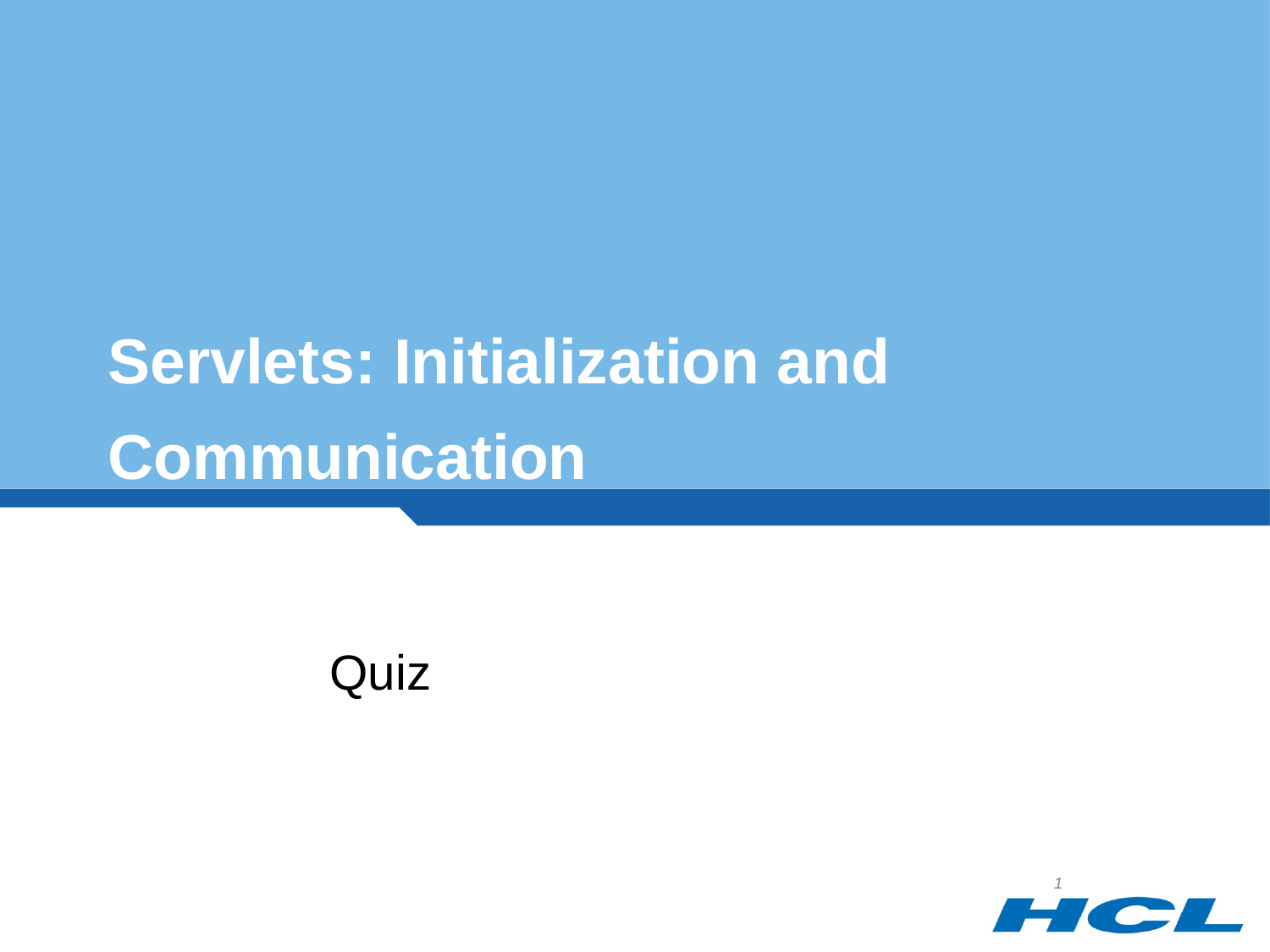

# Servlets: Initialization and Communication
Quiz
1